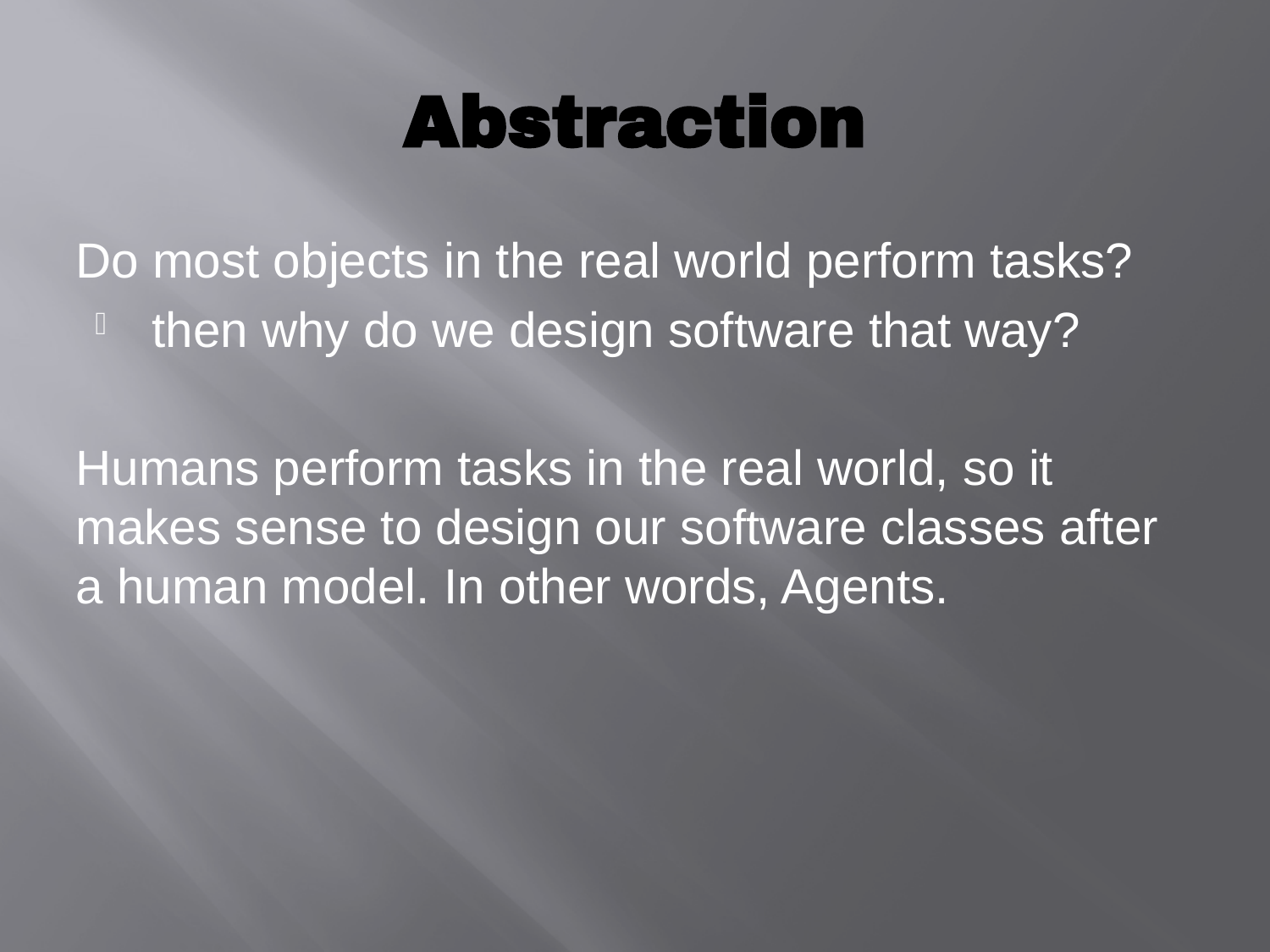

# Abstraction
Do most objects in the real world perform tasks?
then why do we design software that way?

Humans perform tasks in the real world, so it makes sense to design our software classes after a human model. In other words, Agents.